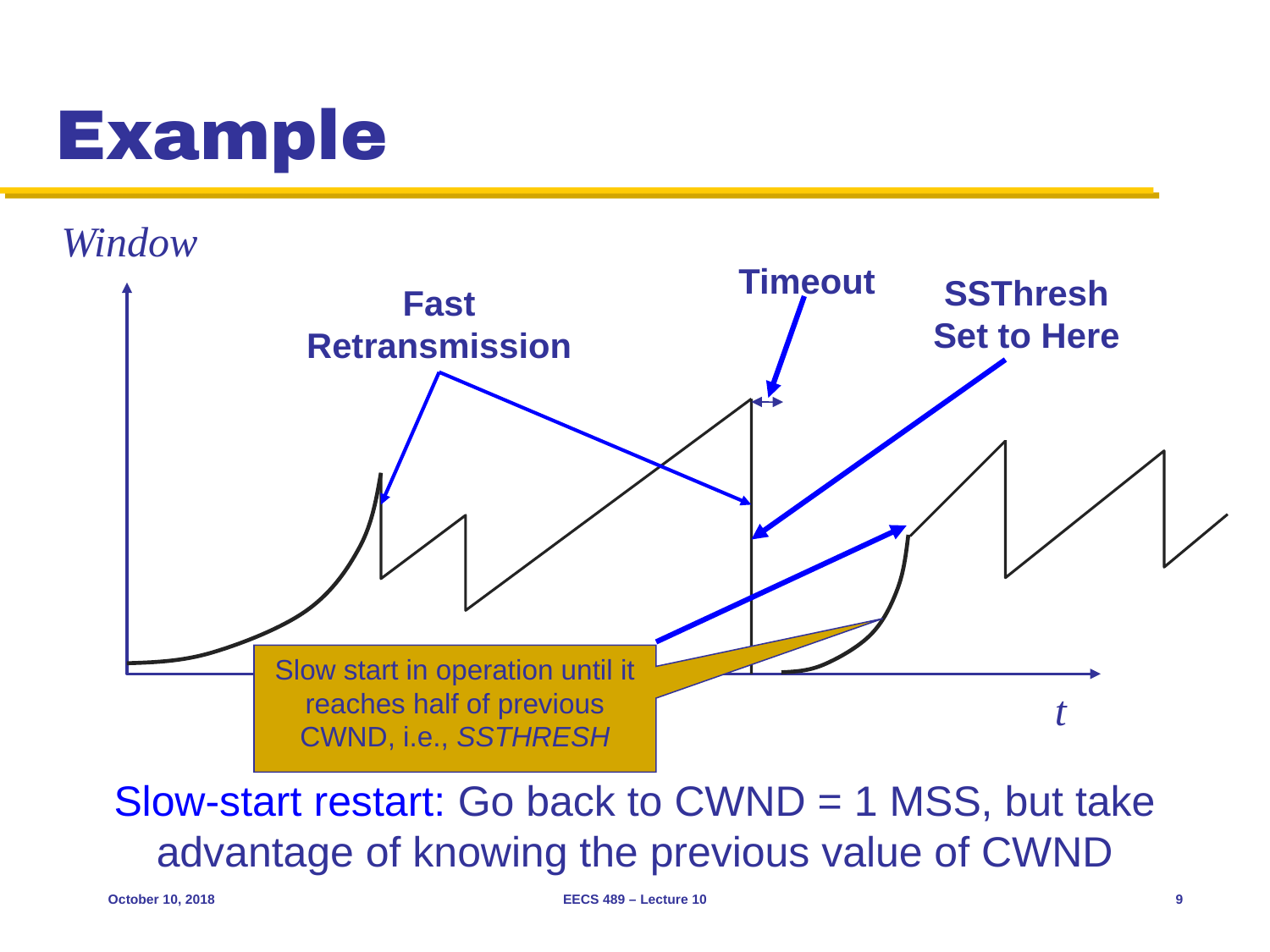

# Example
Window
Timeout

SSThresh
Set to Here

Fast Retransmission

Slow start in operation until it reaches half of previous CWND, i.e., SSTHRESH
t
Slow-start restart: Go back to CWND = 1 MSS, but take advantage of knowing the previous value of CWND
October 10, 2018
EECS 489 – Lecture 10
9